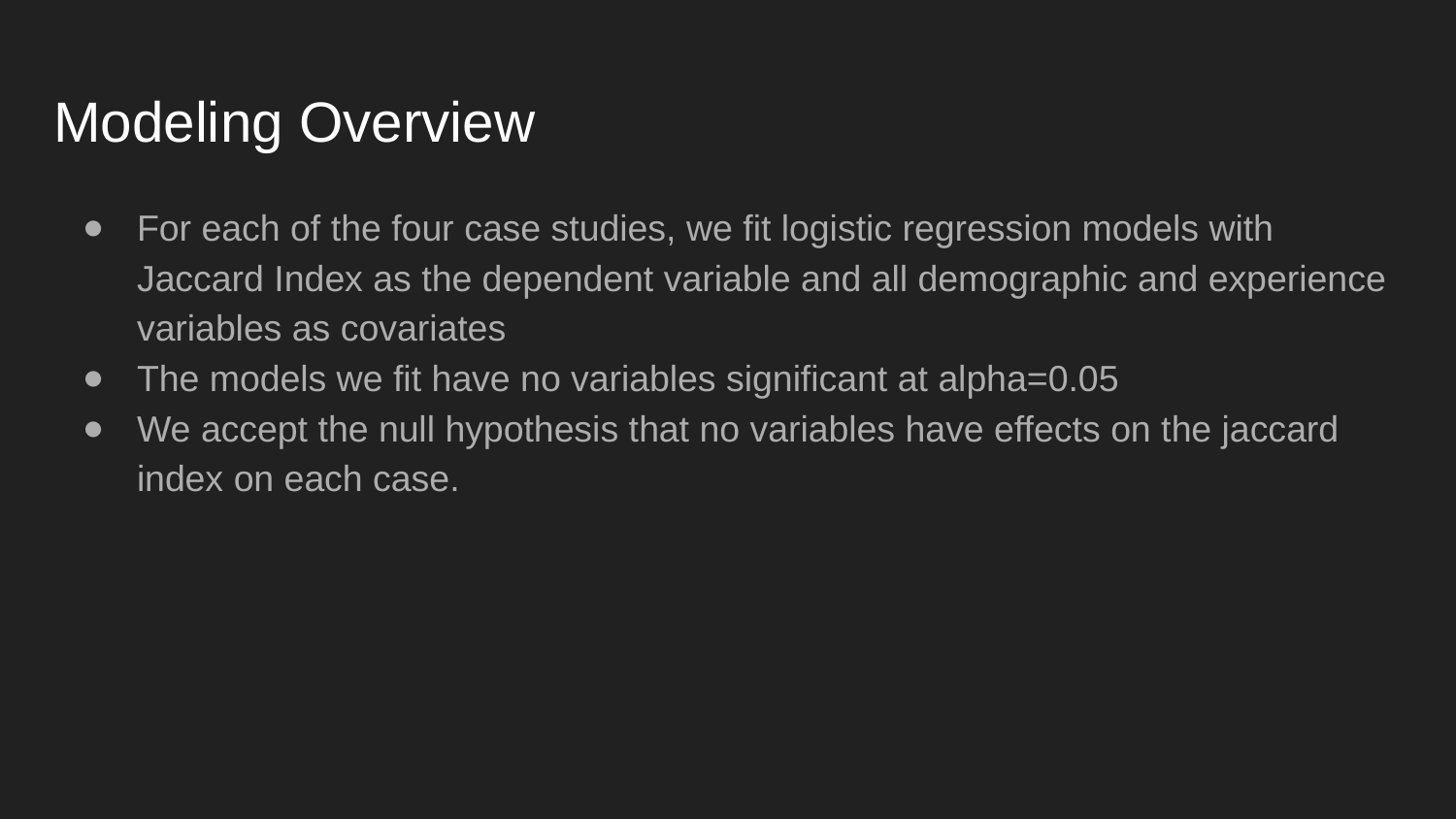

# Modeling Overview
For each of the four case studies, we fit logistic regression models with Jaccard Index as the dependent variable and all demographic and experience variables as covariates
The models we fit have no variables significant at alpha=0.05
We accept the null hypothesis that no variables have effects on the jaccard index on each case.